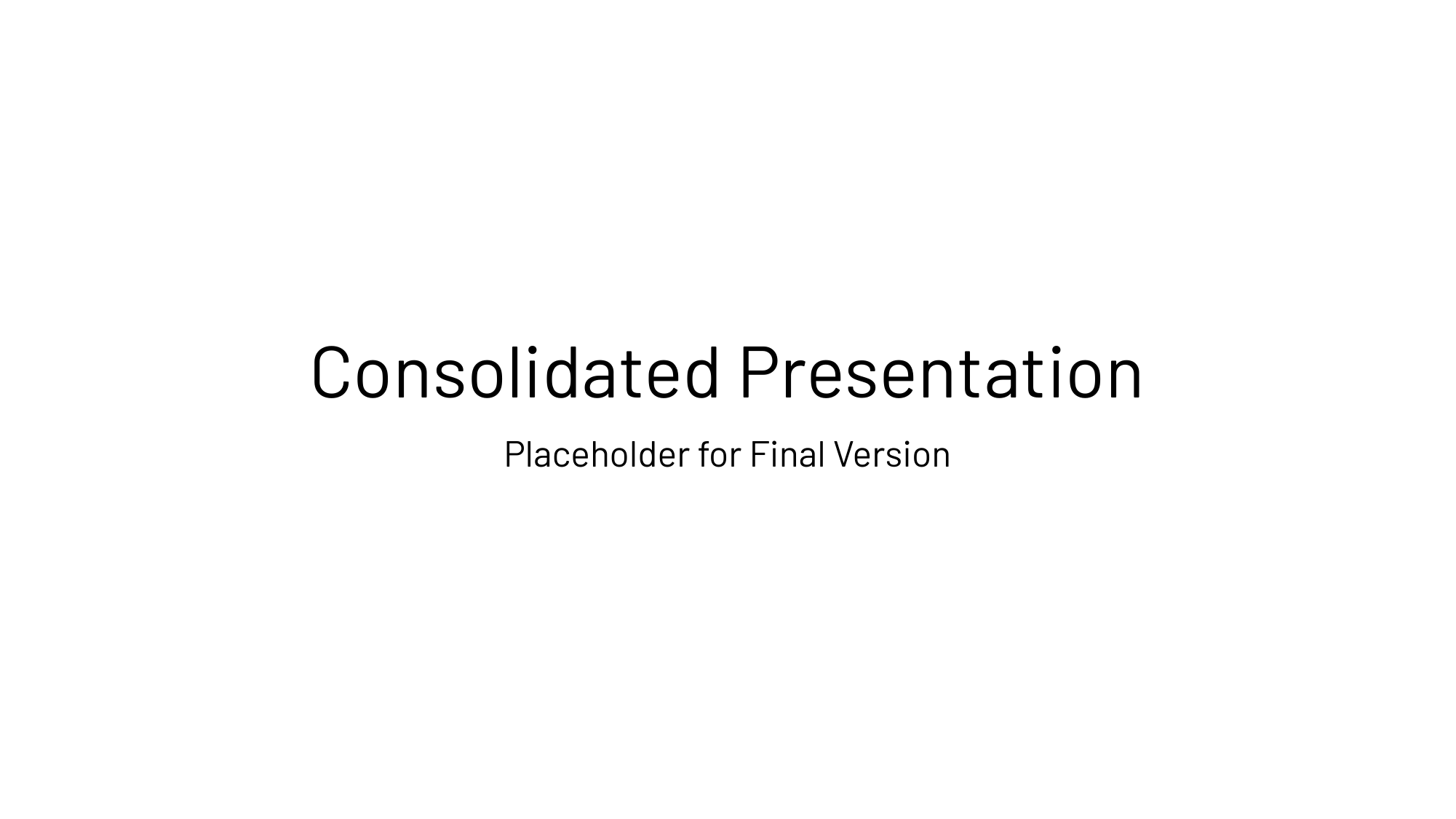

# Consolidated Presentation
Placeholder for Final Version